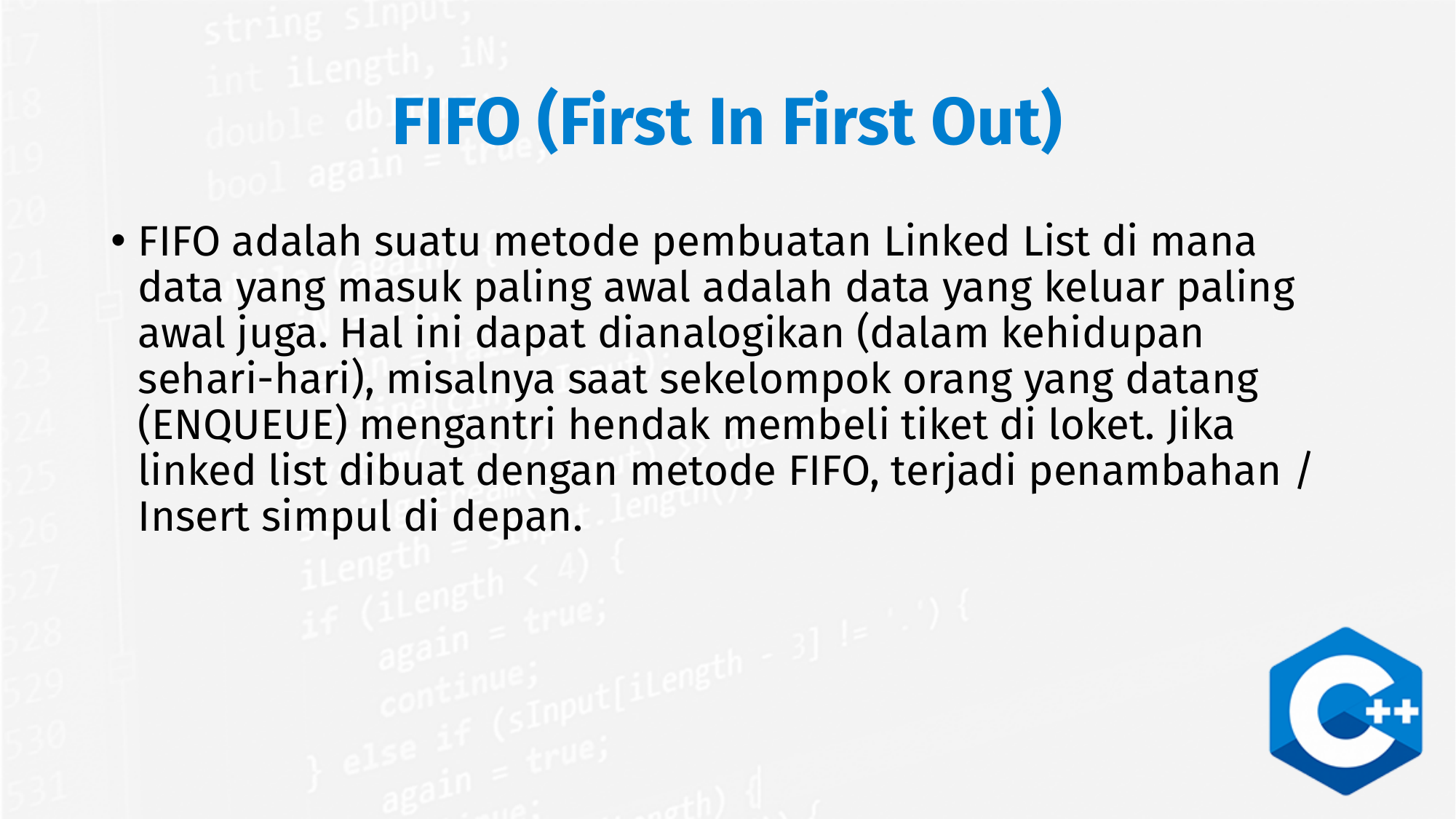

# FIFO (First In First Out)
FIFO adalah suatu metode pembuatan Linked List di mana data yang masuk paling awal adalah data yang keluar paling awal juga. Hal ini dapat dianalogikan (dalam kehidupan sehari-hari), misalnya saat sekelompok orang yang datang (ENQUEUE) mengantri hendak membeli tiket di loket. Jika linked list dibuat dengan metode FIFO, terjadi penambahan / Insert simpul di depan.